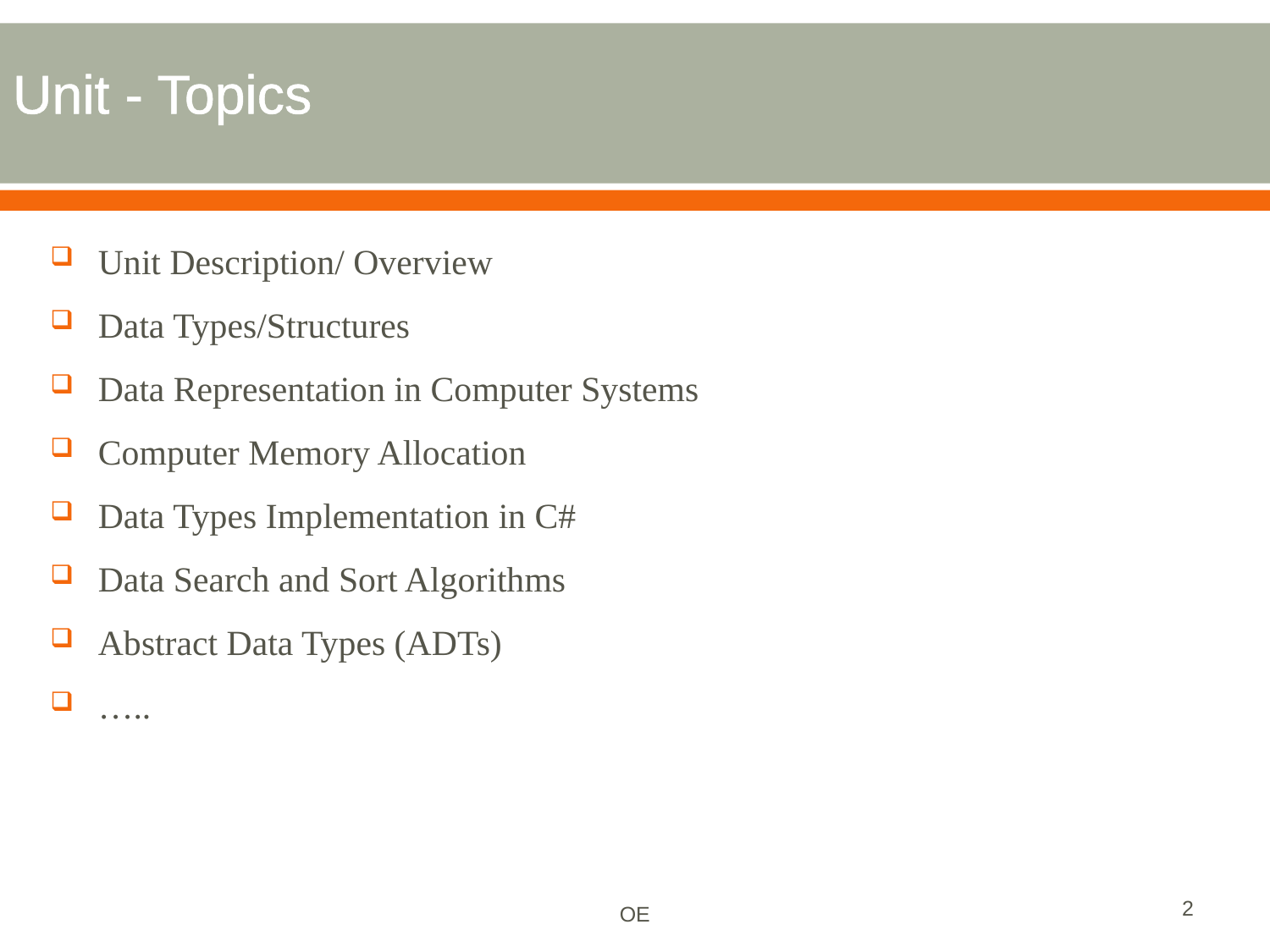

# Unit - Topics
Unit Description/ Overview
Data Types/Structures
Data Representation in Computer Systems
Computer Memory Allocation
Data Types Implementation in C#
Data Search and Sort Algorithms
Abstract Data Types (ADTs)
…..

2
OE